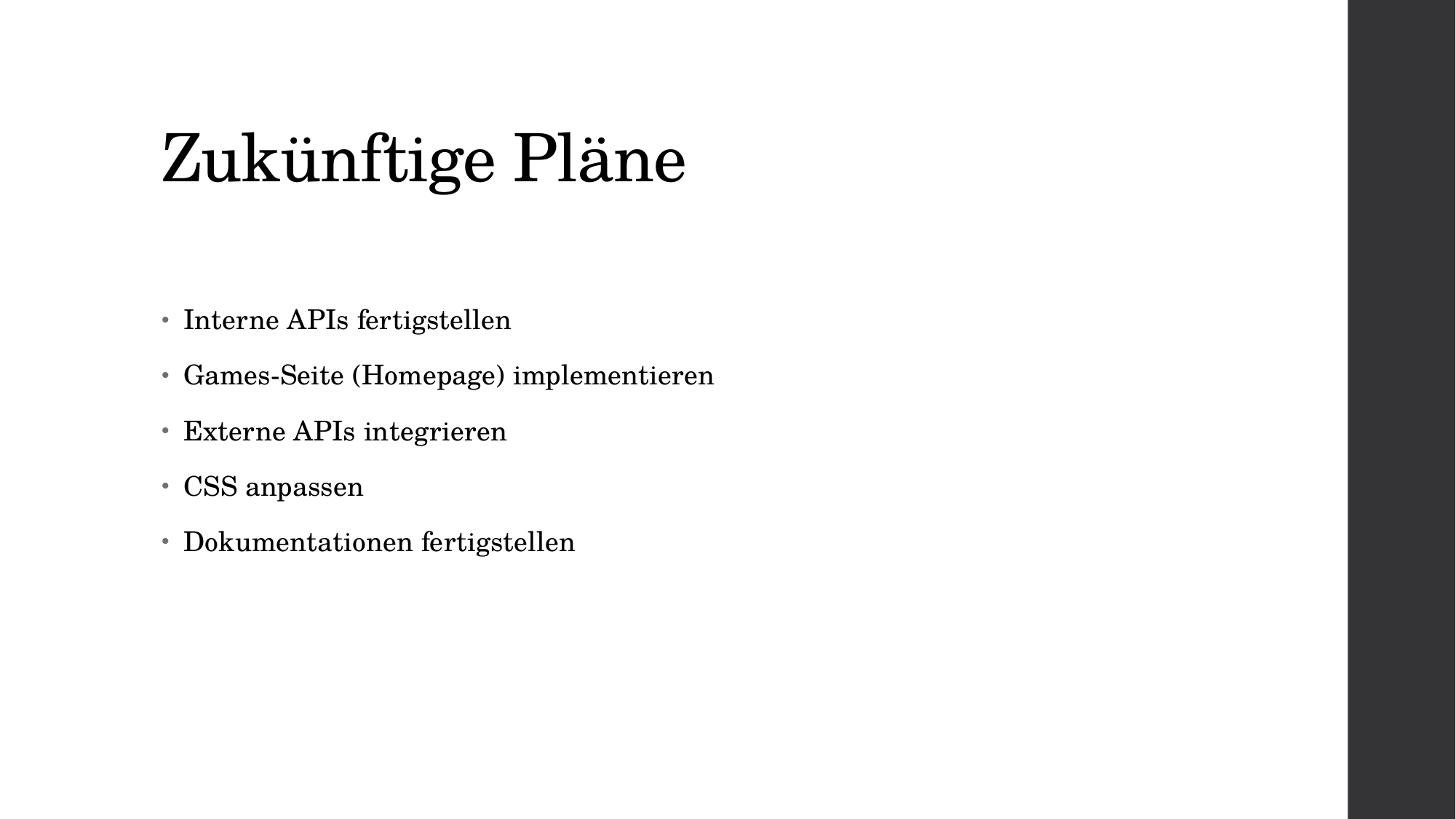

# Zukünftige Pläne
Interne APIs fertigstellen
Games-Seite (Homepage) implementieren
Externe APIs integrieren
CSS anpassen
Dokumentationen fertigstellen